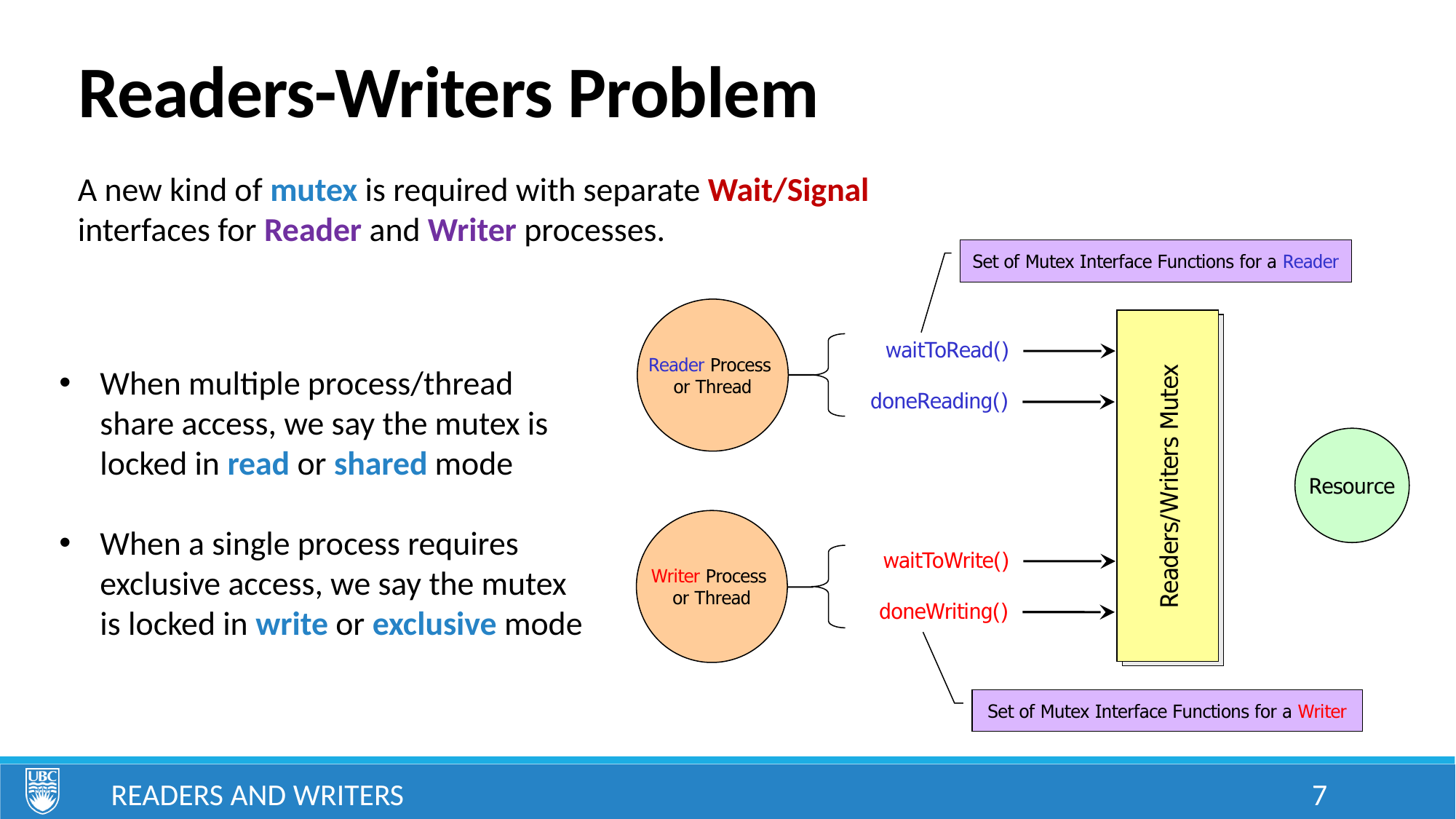

# Readers-Writers Problem
A new kind of mutex is required with separate Wait/Signal interfaces for Reader and Writer processes.
Set of Mutex Interface Functions for a Reader
Reader Process
or Thread

waitToRead()

doneReading()

Resource
Readers/Writers Mutex
Writer Process
or Thread
waitToWrite()

doneWriting()

Set of Mutex Interface Functions for a Writer
When multiple process/thread share access, we say the mutex is locked in read or shared mode

When a single process requires exclusive access, we say the mutex is locked in write or exclusive mode
Readers and Writers
7